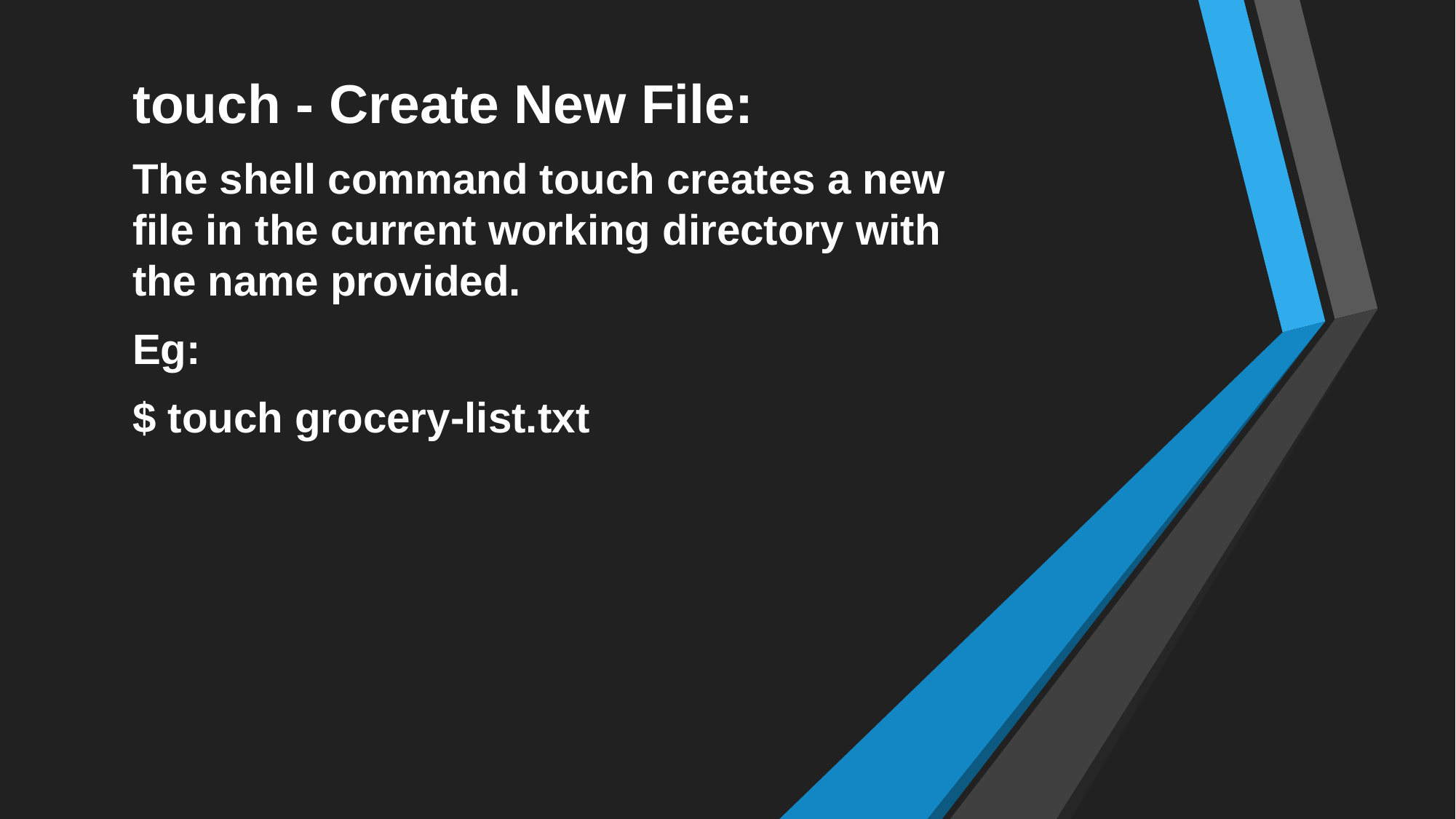

touch - Create New File:
The shell command touch creates a new file in the current working directory with the name provided.
Eg:
$ touch grocery-list.txt